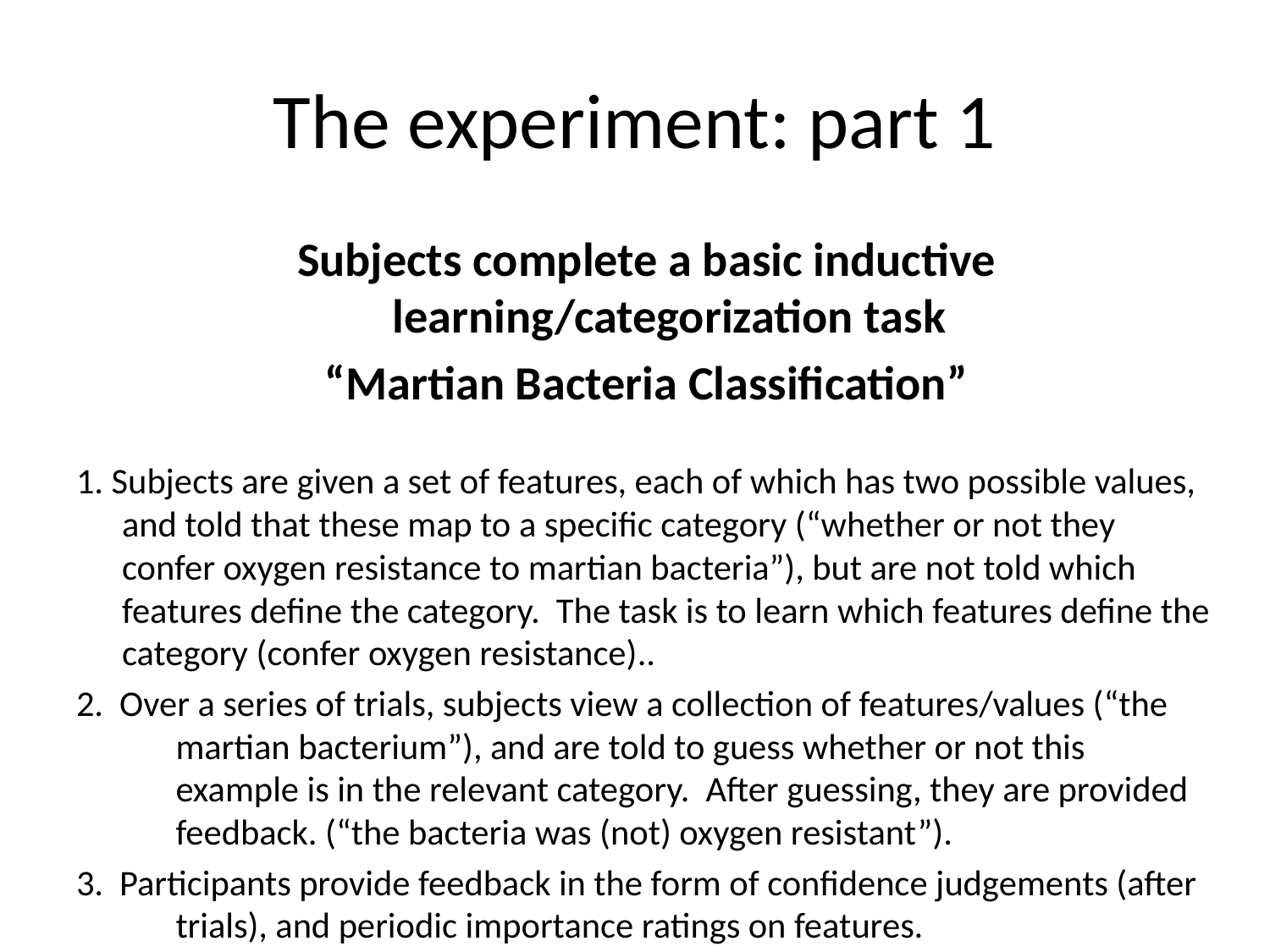

# The experiment: part 1
Subjects complete a basic inductive learning/categorization task
“Martian Bacteria Classification”

1. Subjects are given a set of features, each of which has two possible values, and told that these map to a specific category (“whether or not they confer oxygen resistance to martian bacteria”), but are not told which features define the category.  The task is to learn which features define the category (confer oxygen resistance)..
2.  Over a series of trials, subjects view a collection of features/values (“the martian bacterium”), and are told to guess whether or not this example is in the relevant category.  After guessing, they are provided feedback. (“the bacteria was (not) oxygen resistant”).
3.  Participants provide feedback in the form of confidence judgements (after trials), and periodic importance ratings on features.